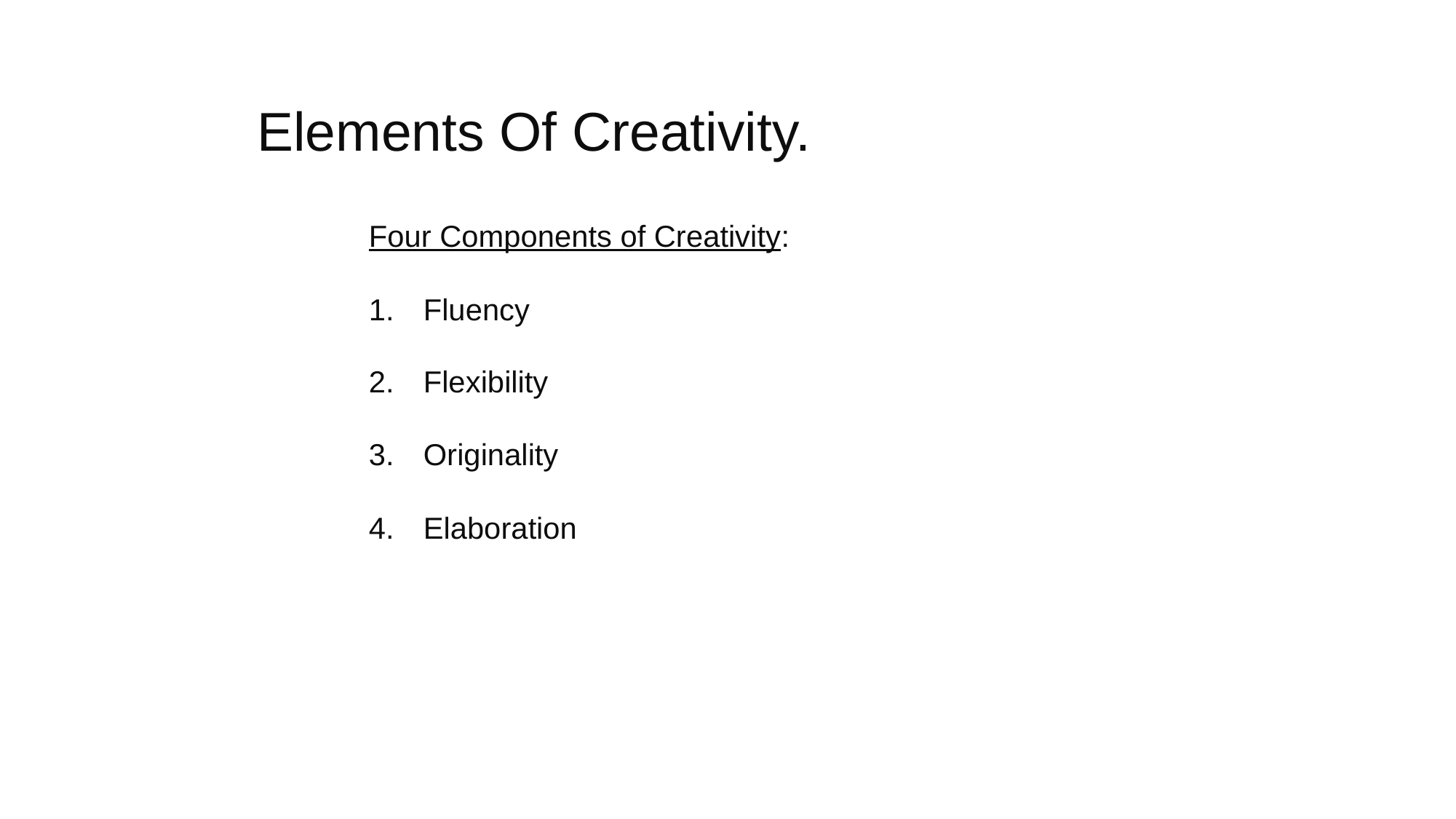

Elements Of Creativity.
Four Components of Creativity:

Fluency

Flexibility

Originality

Elaboration